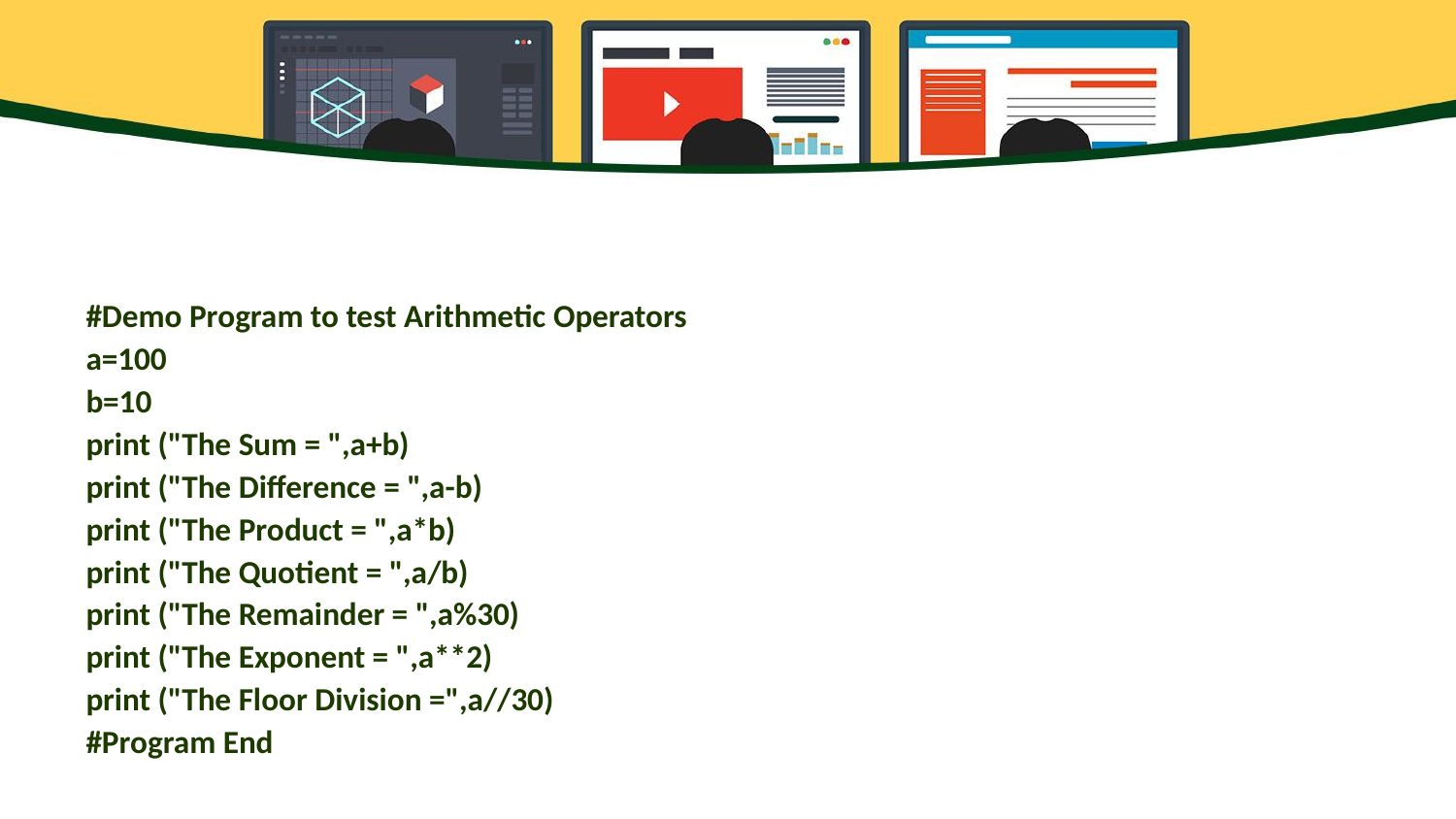

#
#Demo Program to test Arithmetic Operators
a=100
b=10
print ("The Sum = ",a+b)
print ("The Difference = ",a-b)
print ("The Product = ",a*b)
print ("The Quotient = ",a/b)
print ("The Remainder = ",a%30)
print ("The Exponent = ",a**2)
print ("The Floor Division =",a//30)
#Program End